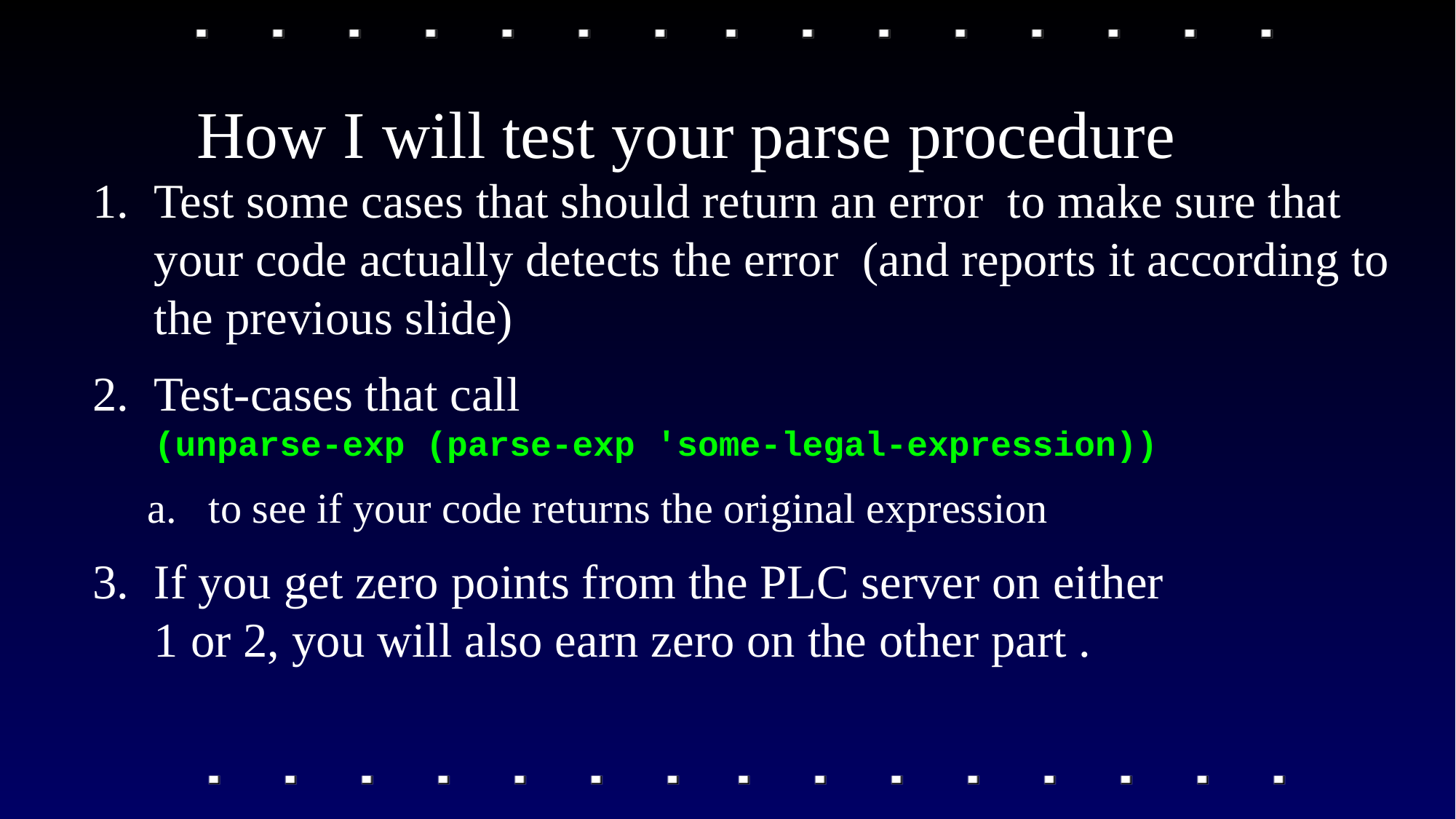

# How I will test your parse procedure
Test some cases that should return an error  to make sure that your code actually detects the error  (and reports it according to the previous slide)
Test-cases that call
(unparse-exp (parse-exp 'some-legal-expression))
to see if your code returns the original expression
If you get zero points from the PLC server on either
1 or 2, you will also earn zero on the other part .